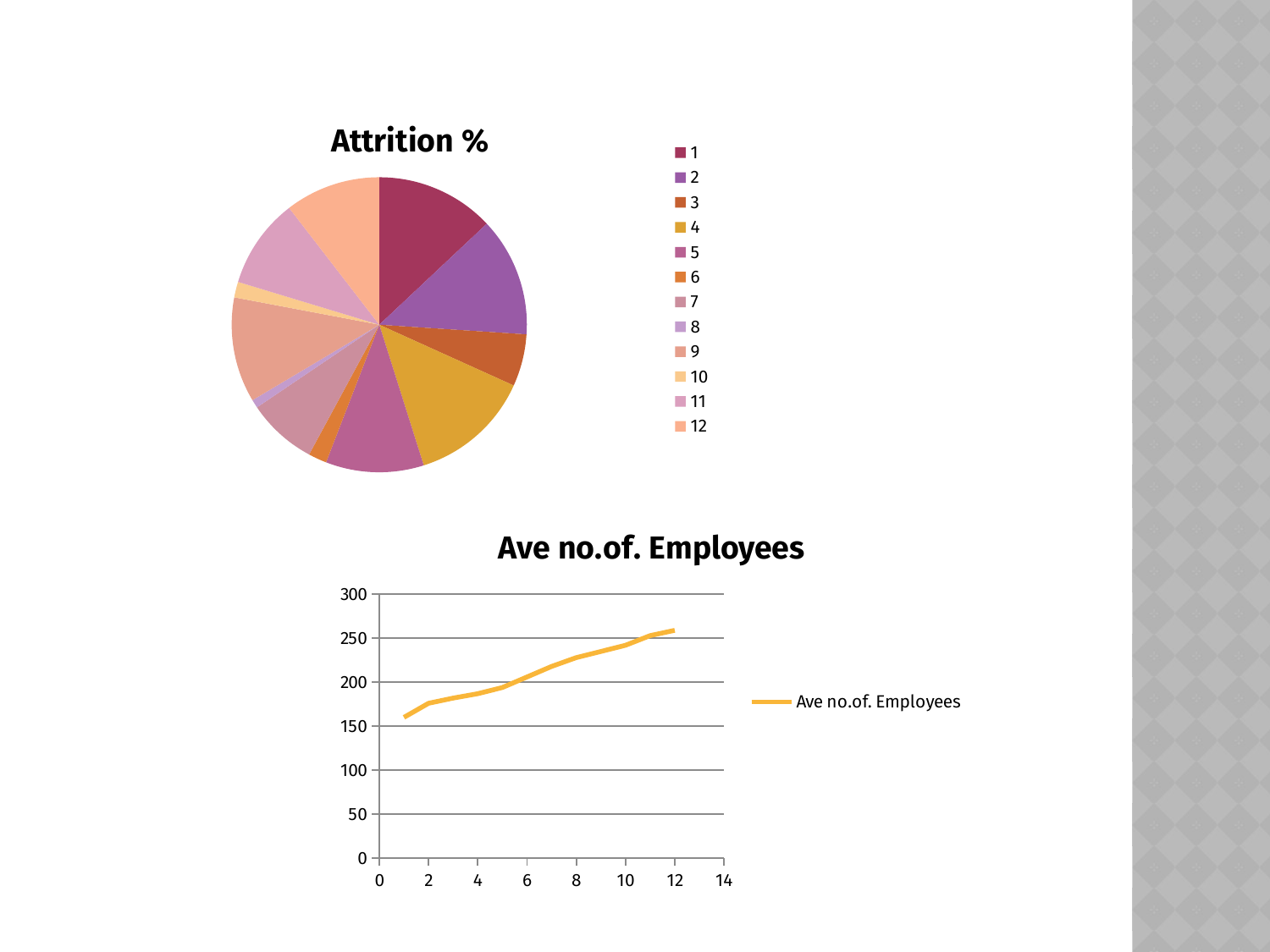

### Chart:

| Category |  Attrition % |
|---|---|

### Chart:

| Category | Ave no.of. Employees |
|---|---|